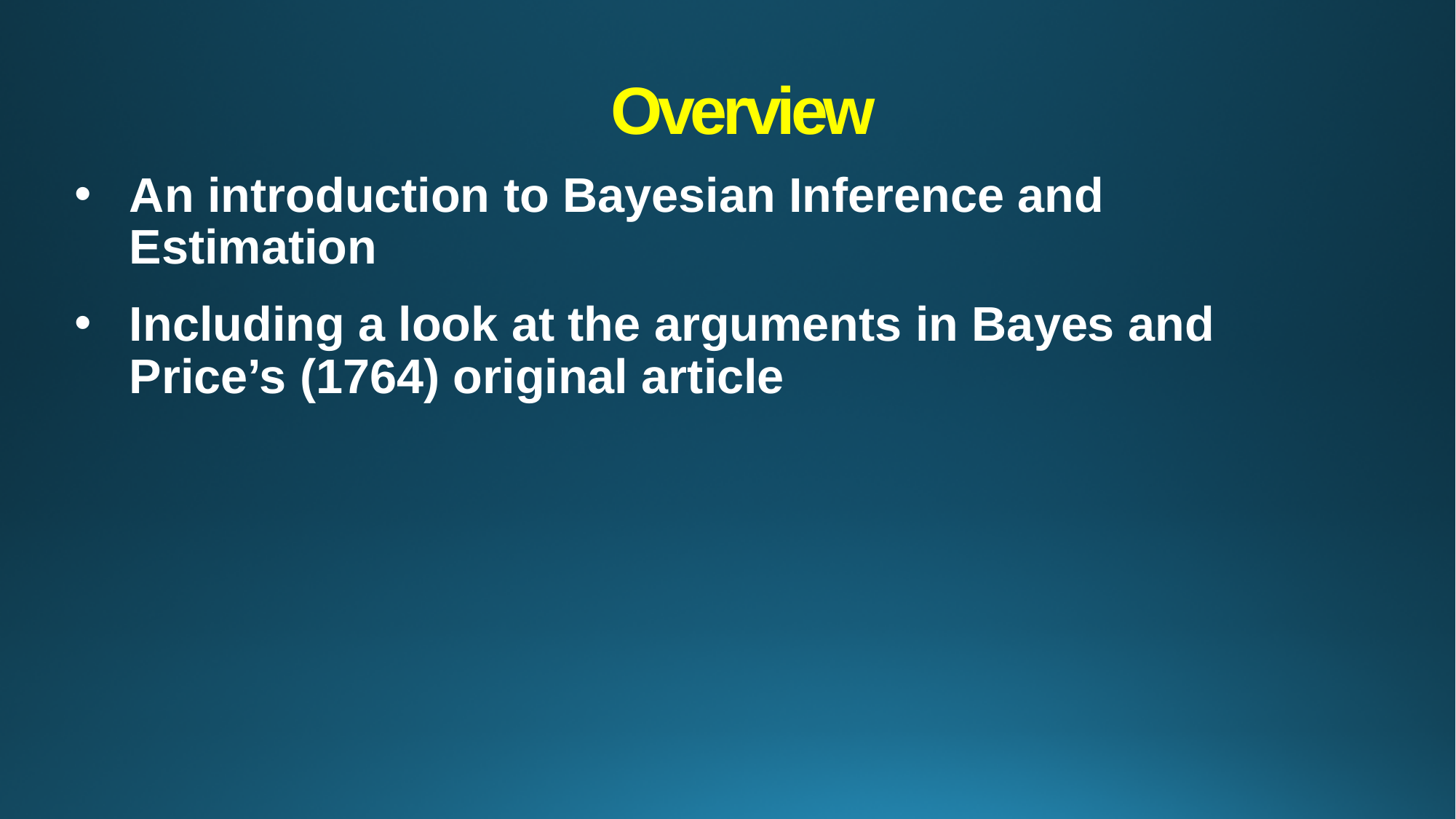

# Overview
An introduction to Bayesian Inference and Estimation
Including a look at the arguments in Bayes and Price’s (1764) original article